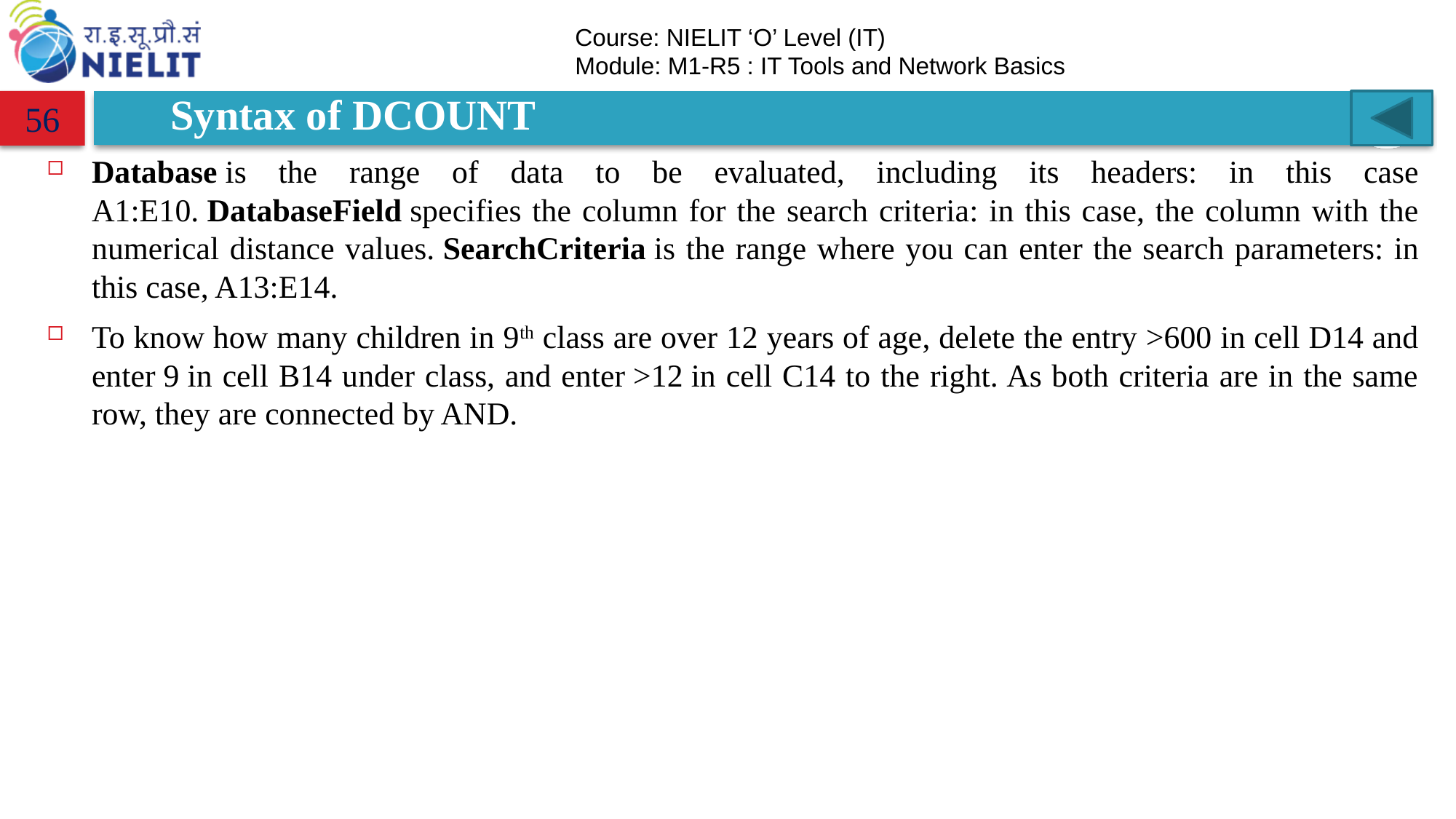

# Syntax of DCOUNT
56
Database is the range of data to be evaluated, including its headers: in this case A1:E10. DatabaseField specifies the column for the search criteria: in this case, the column with the numerical distance values. SearchCriteria is the range where you can enter the search parameters: in this case, A13:E14.
To know how many children in 9th class are over 12 years of age, delete the entry >600 in cell D14 and enter 9 in cell B14 under class, and enter >12 in cell C14 to the right. As both criteria are in the same row, they are connected by AND.